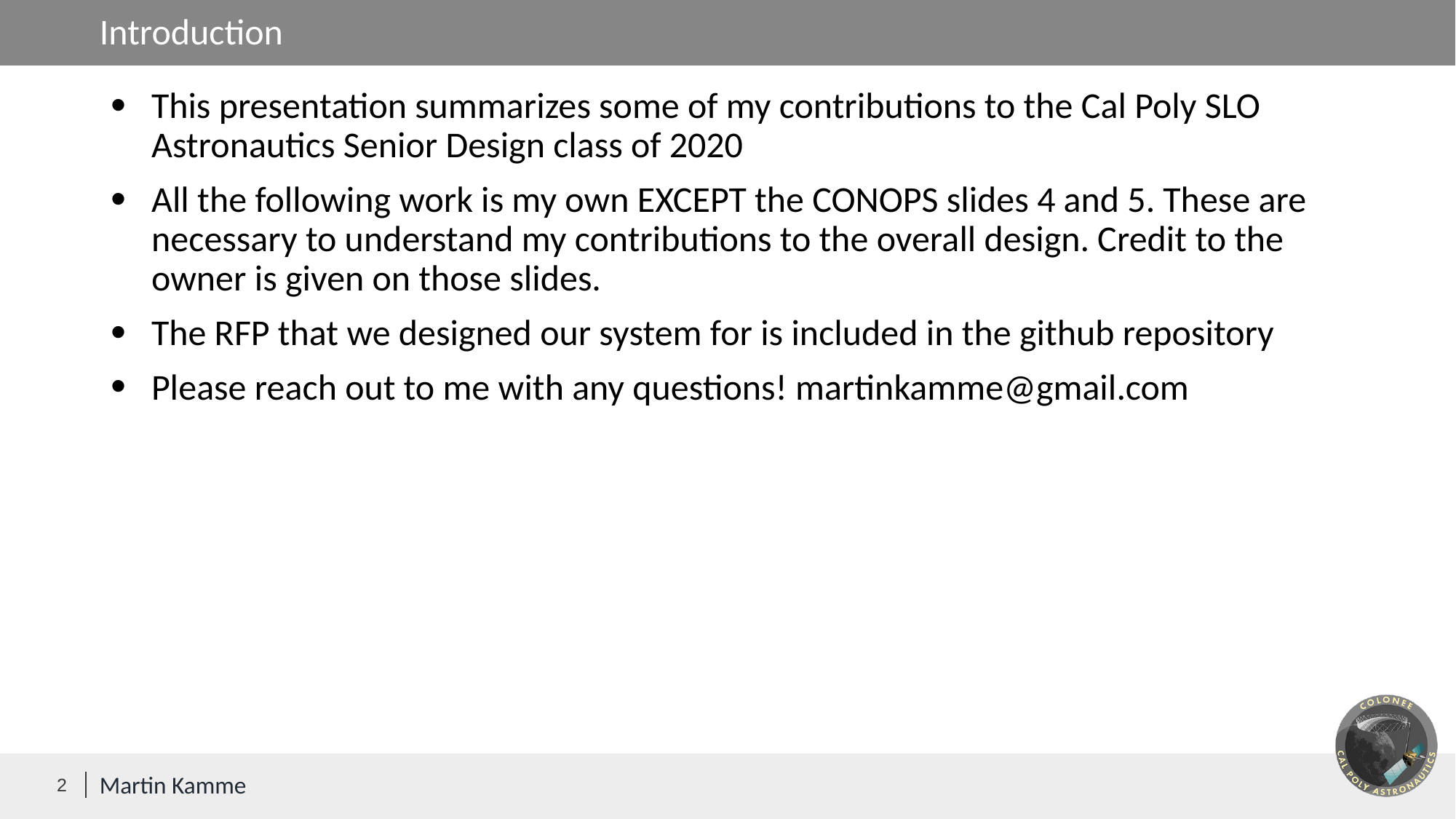

Introduction
This presentation summarizes some of my contributions to the Cal Poly SLO Astronautics Senior Design class of 2020
All the following work is my own EXCEPT the CONOPS slides 4 and 5. These are necessary to understand my contributions to the overall design. Credit to the owner is given on those slides.
The RFP that we designed our system for is included in the github repository
Please reach out to me with any questions! martinkamme@gmail.com
2
Martin Kamme